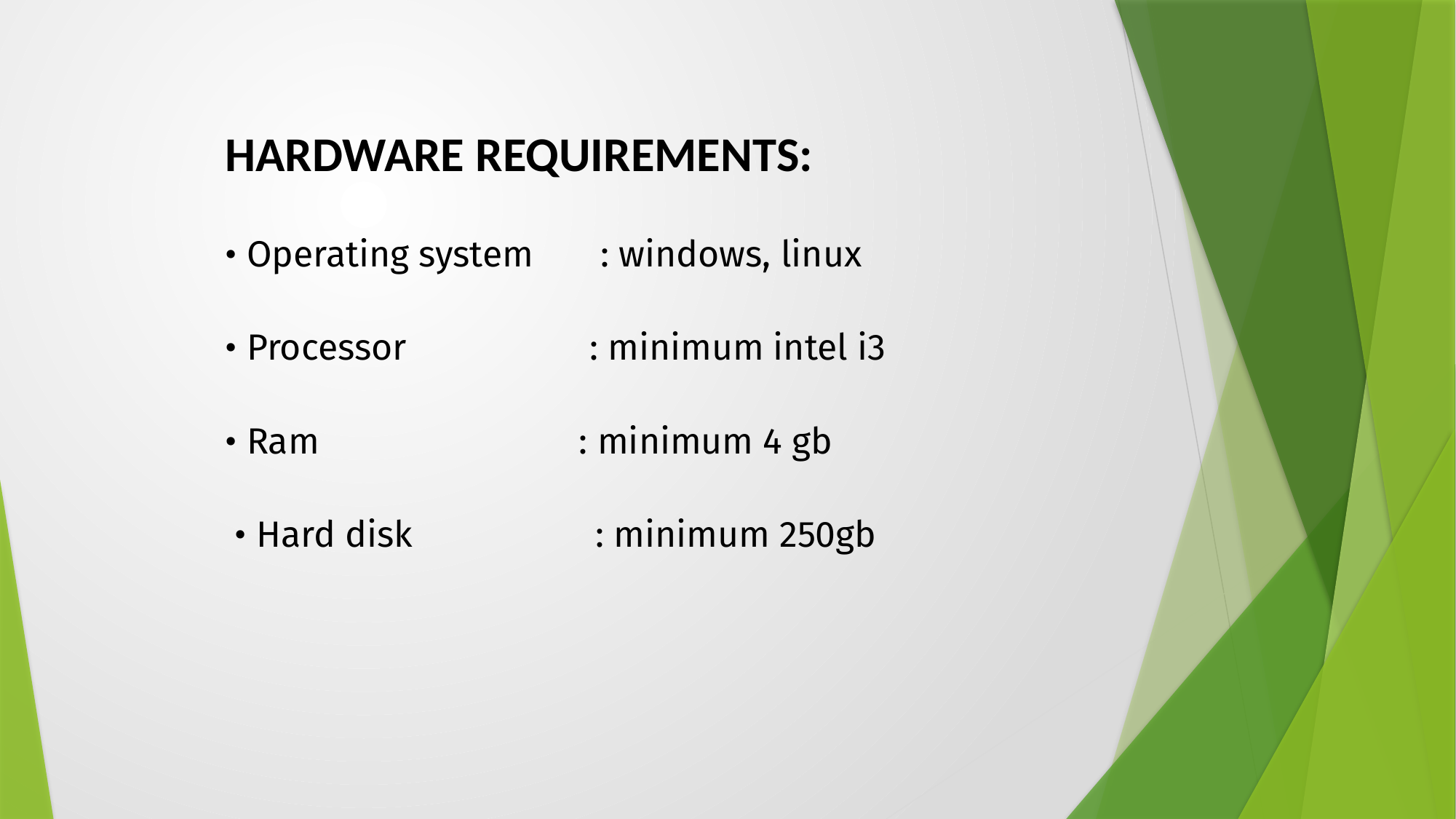

HARDWARE REQUIREMENTS:
• Operating system       : windows, linux
• Processor                   : minimum intel i3
• Ram                           : minimum 4 gb
 • Hard disk                   : minimum 250gb